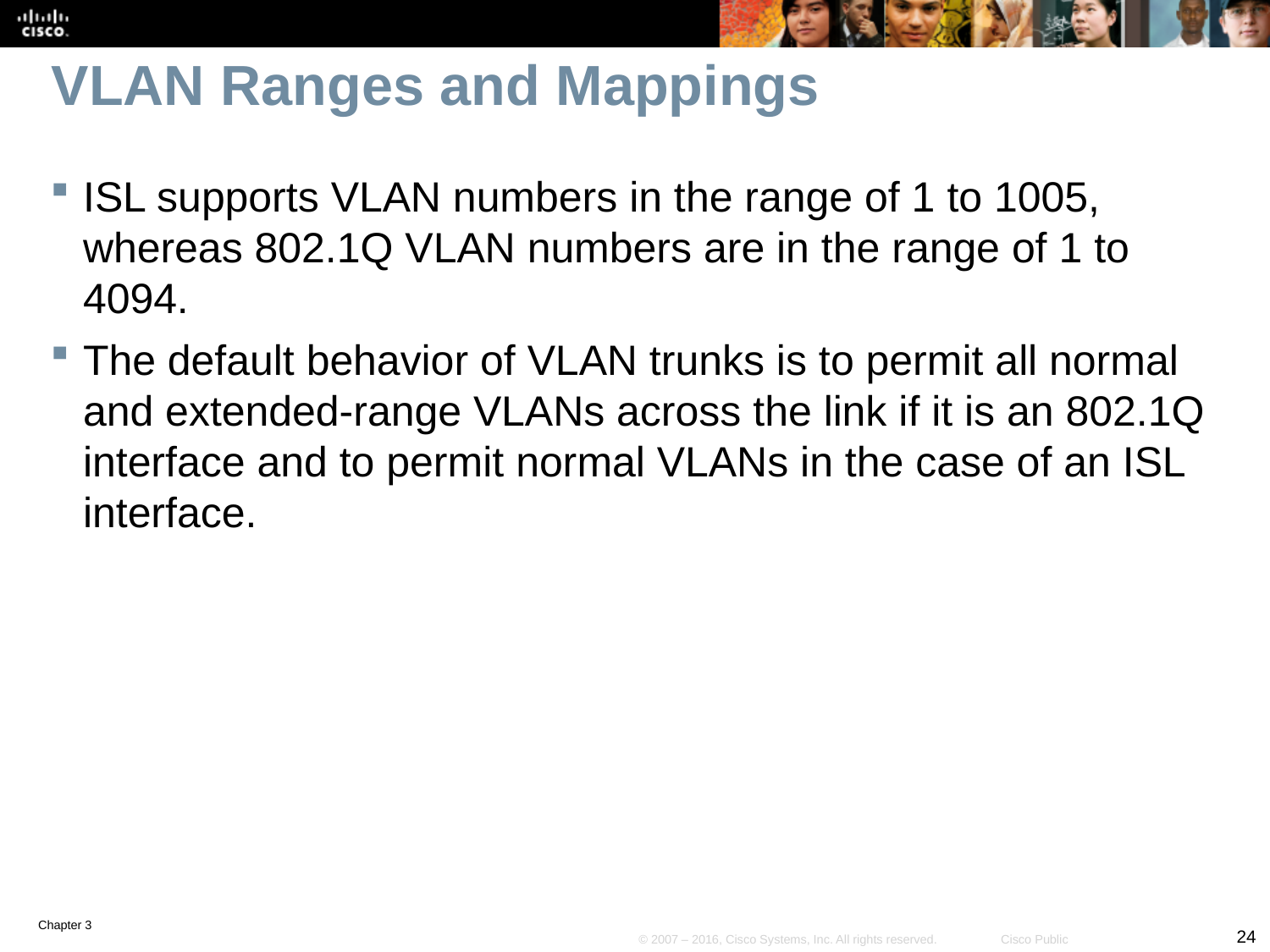

# VLAN Ranges and Mappings
ISL supports VLAN numbers in the range of 1 to 1005, whereas 802.1Q VLAN numbers are in the range of 1 to 4094.
The default behavior of VLAN trunks is to permit all normal and extended-range VLANs across the link if it is an 802.1Q interface and to permit normal VLANs in the case of an ISL interface.